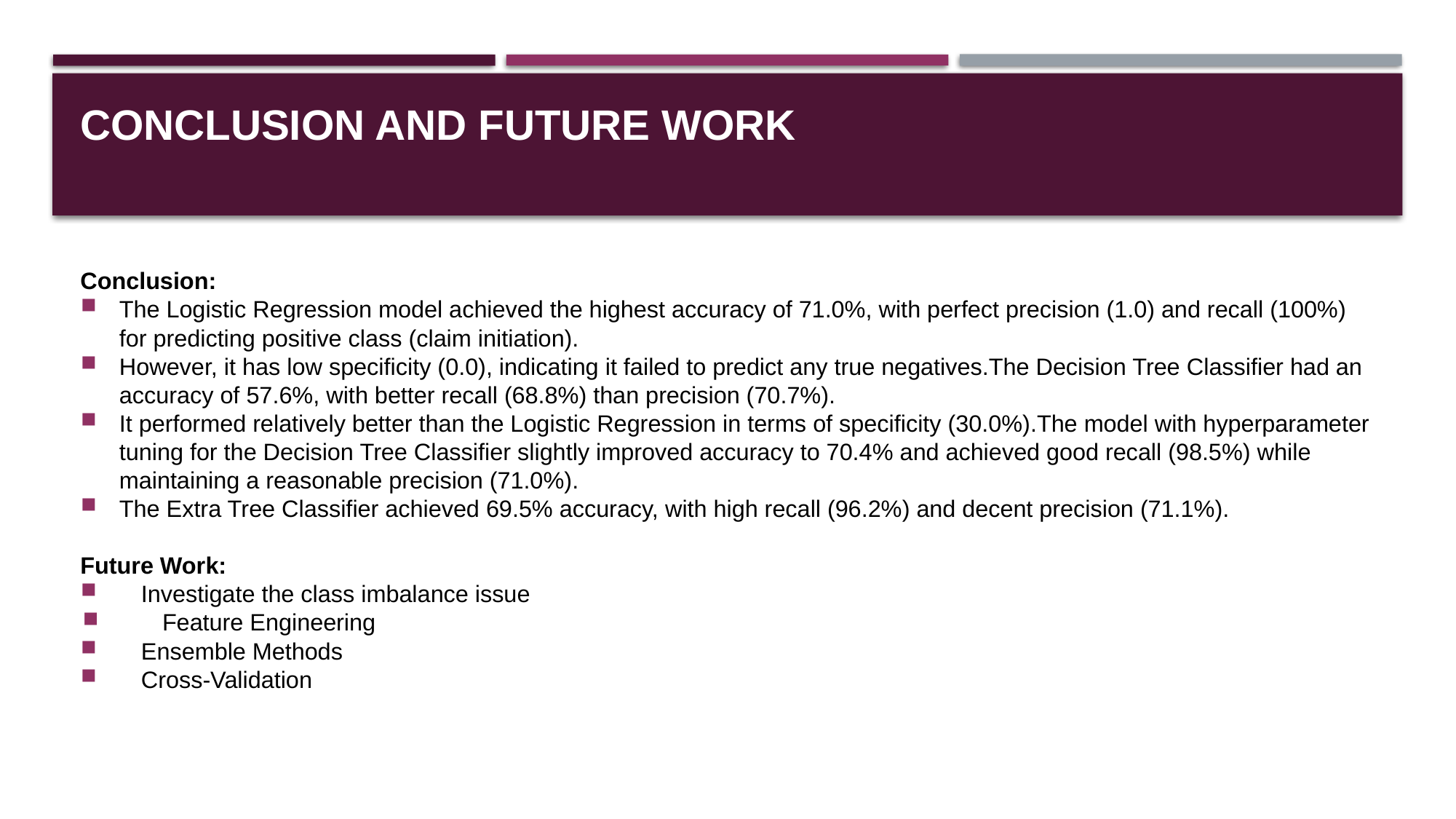

# Conclusion and Future Work
Conclusion:
The Logistic Regression model achieved the highest accuracy of 71.0%, with perfect precision (1.0) and recall (100%) for predicting positive class (claim initiation).
However, it has low specificity (0.0), indicating it failed to predict any true negatives.The Decision Tree Classifier had an accuracy of 57.6%, with better recall (68.8%) than precision (70.7%).
It performed relatively better than the Logistic Regression in terms of specificity (30.0%).The model with hyperparameter tuning for the Decision Tree Classifier slightly improved accuracy to 70.4% and achieved good recall (98.5%) while maintaining a reasonable precision (71.0%).
The Extra Tree Classifier achieved 69.5% accuracy, with high recall (96.2%) and decent precision (71.1%).

Future Work:
       Investigate the class imbalance issue
       Feature Engineering
       Ensemble Methods
       Cross-Validation